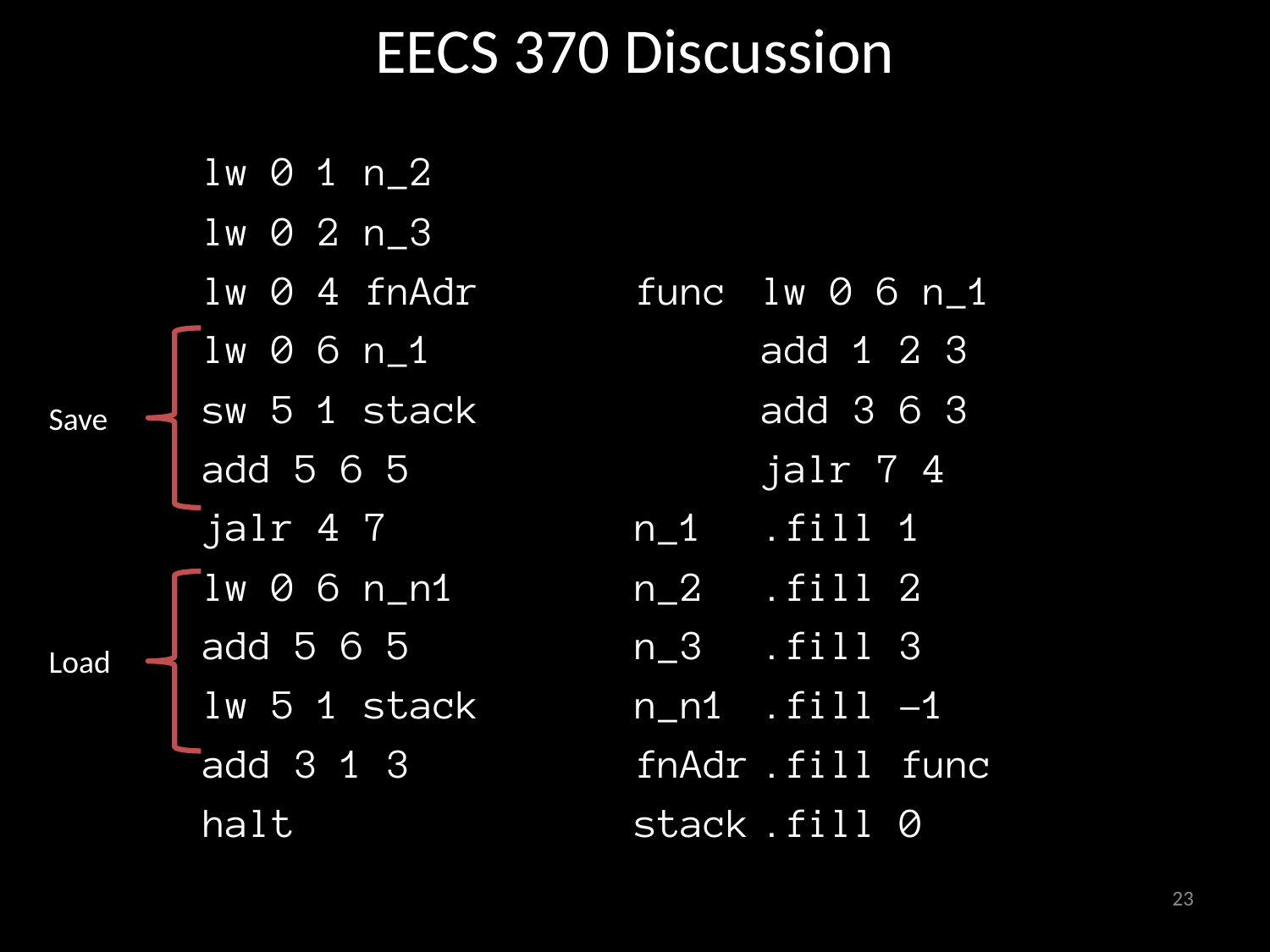

# EECS 370 Discussion
	lw 0 1 n_2
	lw 0 2 n_3
	lw 0 4 fnAdr
	lw 0 6 n_1
	sw 5 1 stack
	add 5 6 5
	jalr 4 7
	lw 0 6 n_n1
	add 5 6 5
	lw 5 1 stack
	add 3 1 3
	halt

func	lw 0 6 n_1
	add 1 2 3
	add 3 6 3
	jalr 7 4
n_1	.fill 1
n_2	.fill 2
n_3	.fill 3
n_n1	.fill -1
fnAdr	.fill func
stack	.fill 0

Save

Load
23